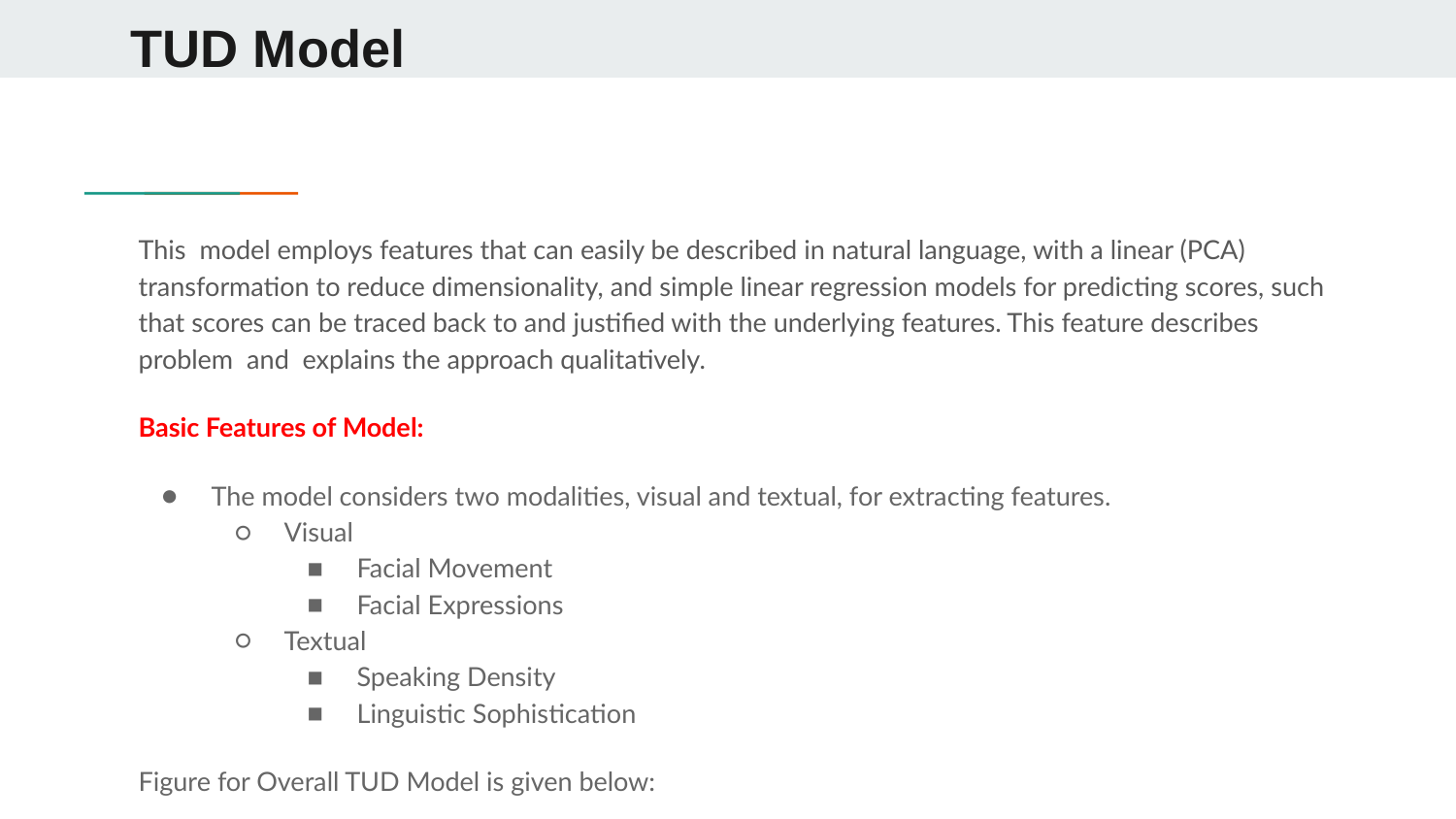

# TUD Model
This  model employs features that can easily be described in natural language, with a linear (PCA) transformation to reduce dimensionality, and simple linear regression models for predicting scores, such that scores can be traced back to and justiﬁed with the underlying features. This feature describes problem  and  explains the approach qualitatively.
Basic Features of Model:
The model considers two modalities, visual and textual, for extracting features.
Visual
Facial Movement
Facial Expressions
Textual
Speaking Density
Linguistic Sophistication
Figure for Overall TUD Model is given below: